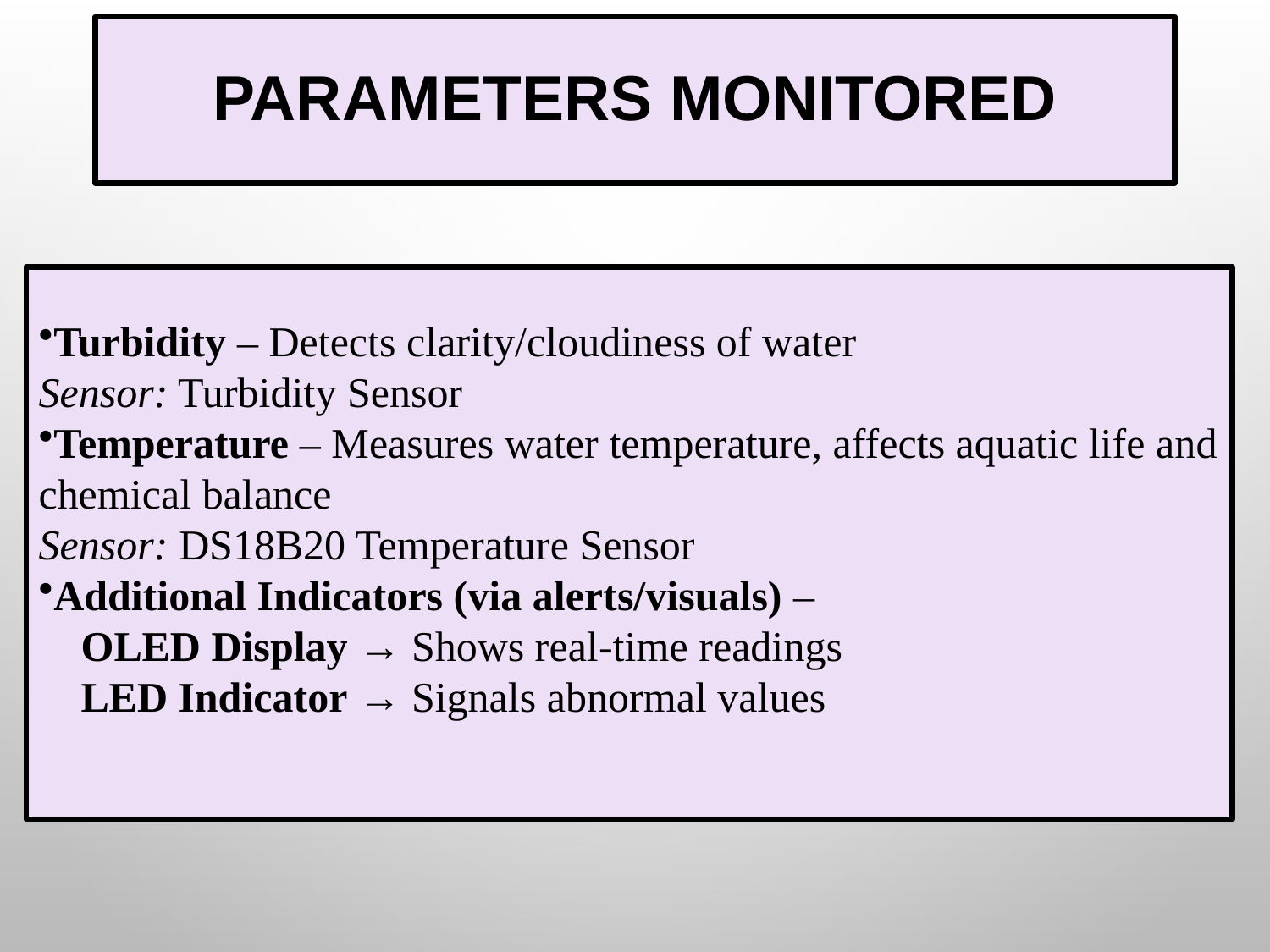

# Parameters Monitored
Turbidity – Detects clarity/cloudiness of water
Sensor: Turbidity Sensor
Temperature – Measures water temperature, affects aquatic life and chemical balance
Sensor: DS18B20 Temperature Sensor
Additional Indicators (via alerts/visuals) –
    OLED Display → Shows real-time readings
    LED Indicator → Signals abnormal values